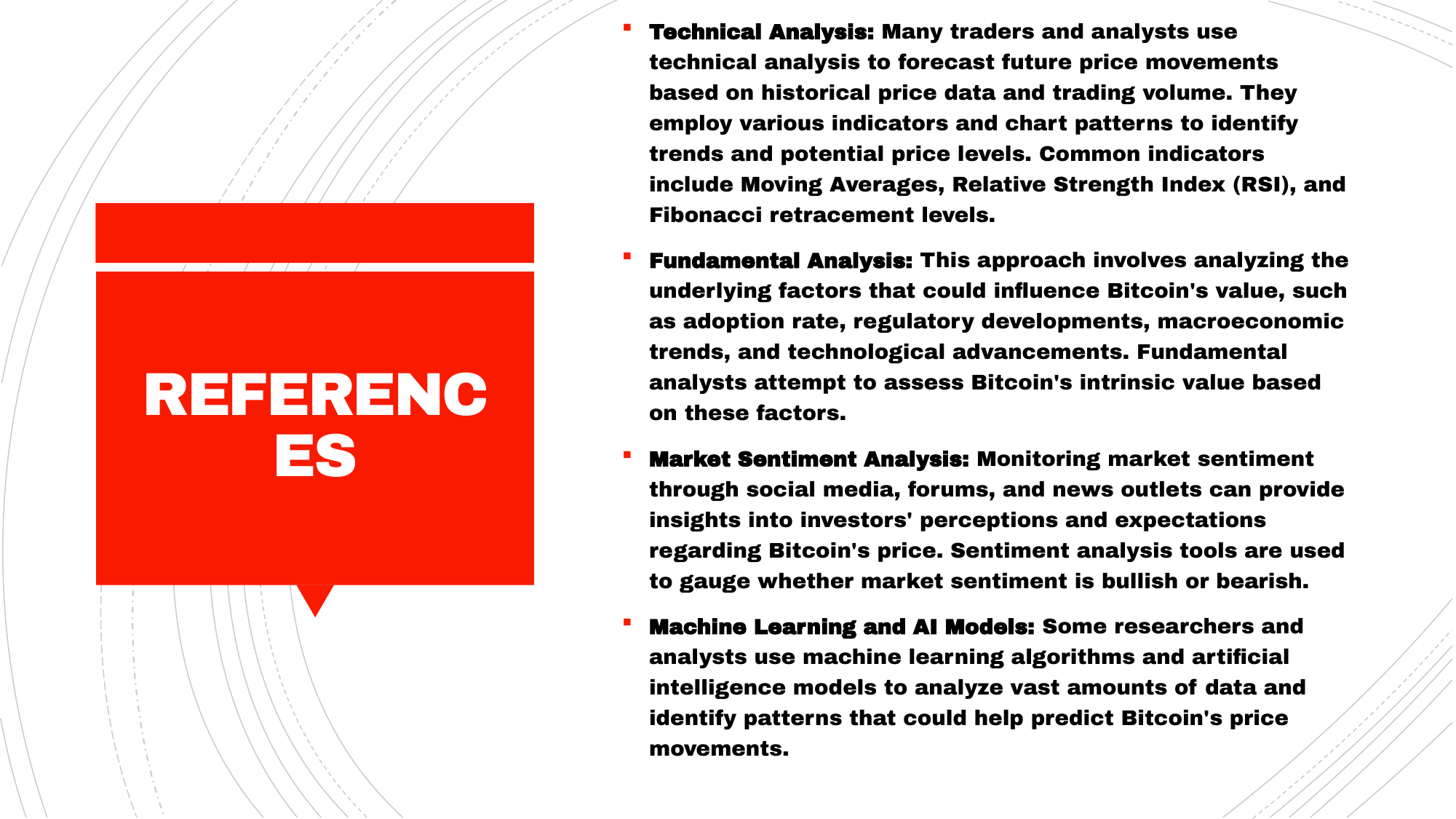

Technical Analysis: Many traders and analysts use technical analysis to forecast future price movements based on historical price data and trading volume. They employ various indicators and chart patterns to identify trends and potential price levels. Common indicators include Moving Averages, Relative Strength Index (RSI), and Fibonacci retracement levels.
Fundamental Analysis: This approach involves analyzing the underlying factors that could influence Bitcoin's value, such as adoption rate, regulatory developments, macroeconomic trends, and technological advancements. Fundamental analysts attempt to assess Bitcoin's intrinsic value based on these factors.
Market Sentiment Analysis: Monitoring market sentiment through social media, forums, and news outlets can provide insights into investors' perceptions and expectations regarding Bitcoin's price. Sentiment analysis tools are used to gauge whether market sentiment is bullish or bearish.
Machine Learning and AI Models: Some researchers and analysts use machine learning algorithms and artificial intelligence models to analyze vast amounts of data and identify patterns that could help predict Bitcoin's price movements.

# REFERENCES